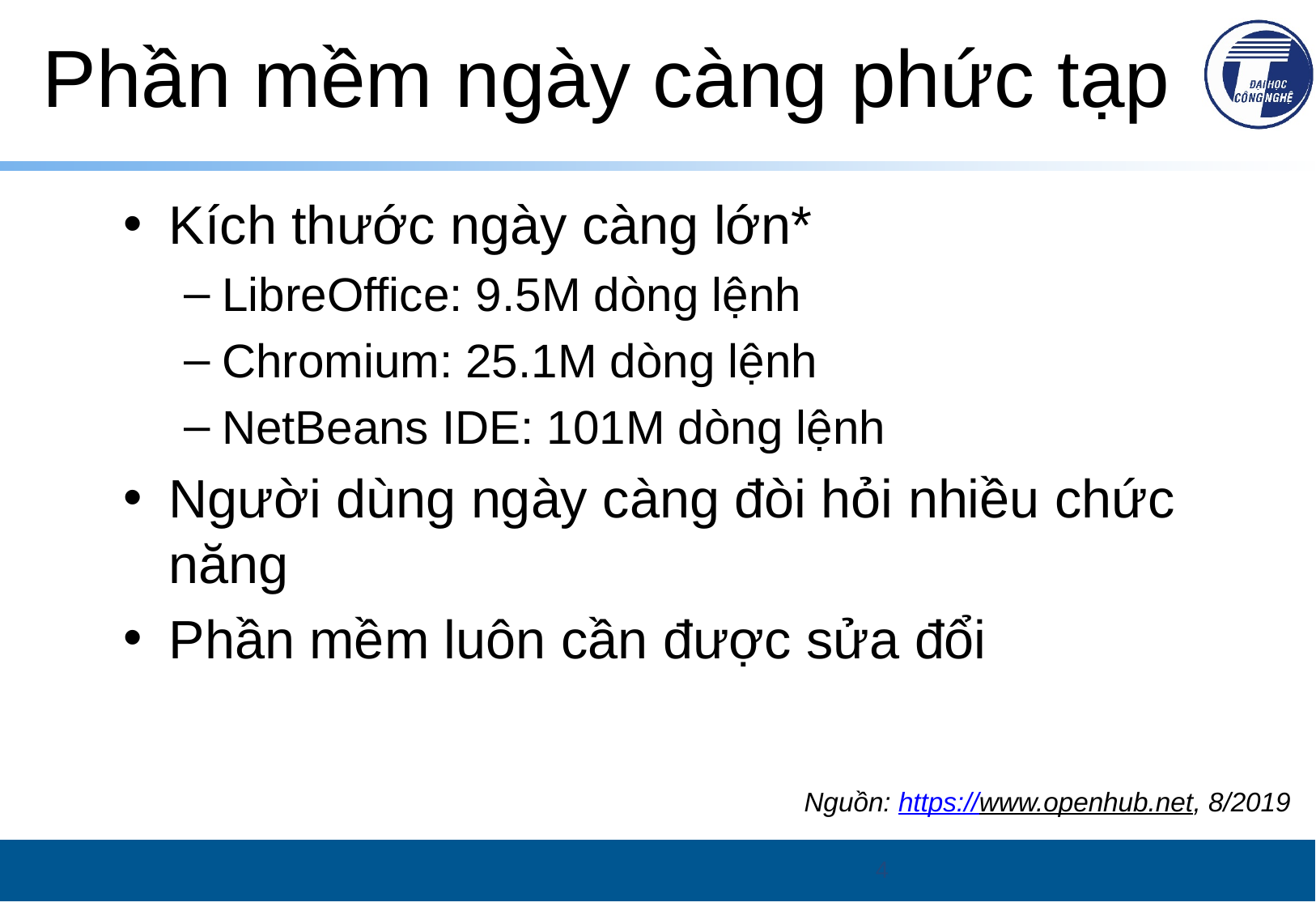

# Phần mềm ngày càng phức tạp
Kích thước ngày càng lớn*
LibreOffice: 9.5M dòng lệnh
Chromium: 25.1M dòng lệnh
NetBeans IDE: 101M dòng lệnh
Người dùng ngày càng đòi hỏi nhiều chức năng
Phần mềm luôn cần được sửa đổi
Nguồn: https://www.openhub.net, 8/2019
4